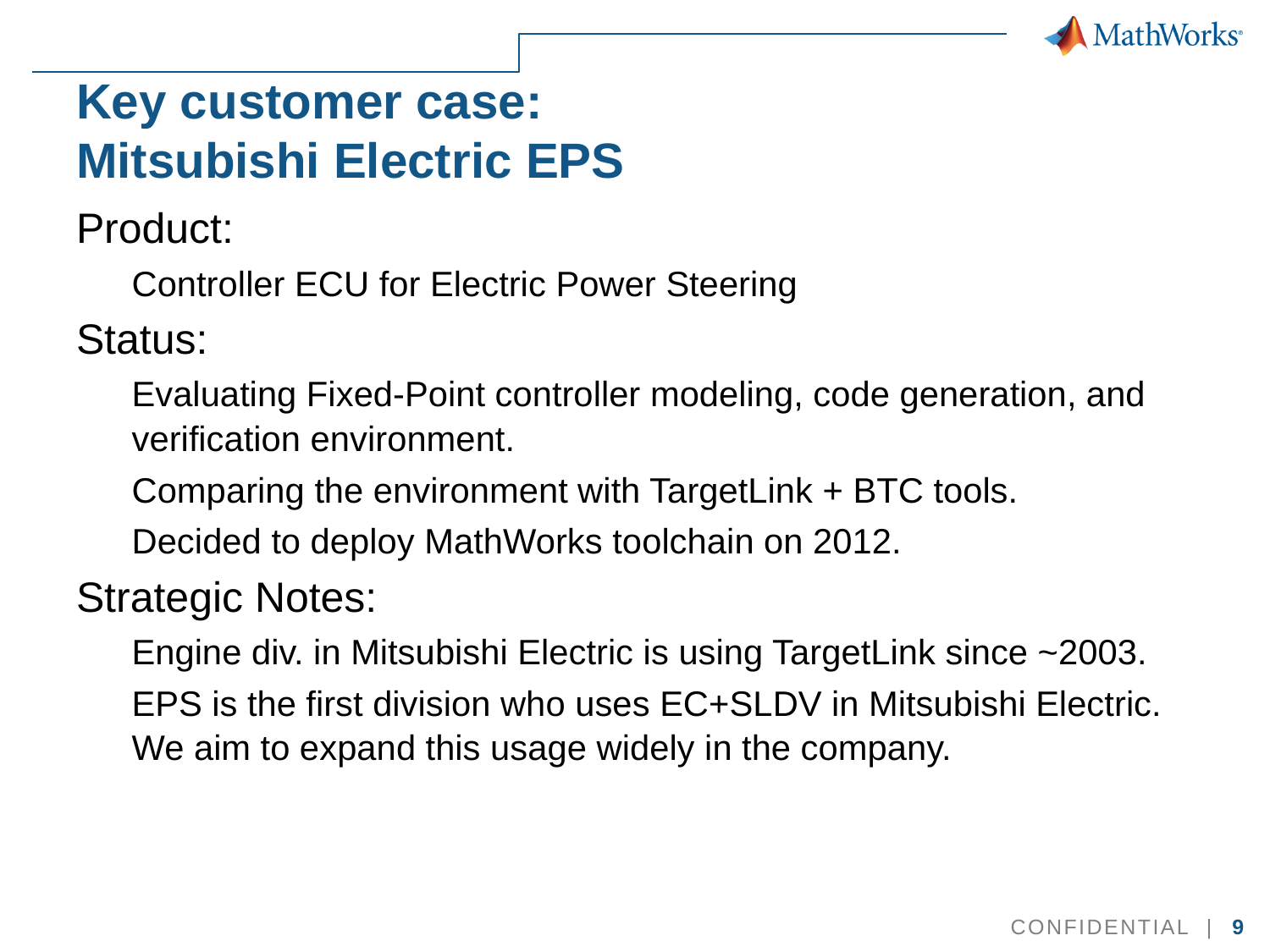

# Key customer case: Mitsubishi Electric EPS
Product:
Controller ECU for Electric Power Steering
Status:
Evaluating Fixed-Point controller modeling, code generation, and verification environment.
Comparing the environment with TargetLink + BTC tools.
Decided to deploy MathWorks toolchain on 2012.
Strategic Notes:
Engine div. in Mitsubishi Electric is using TargetLink since ~2003.
EPS is the first division who uses EC+SLDV in Mitsubishi Electric. We aim to expand this usage widely in the company.